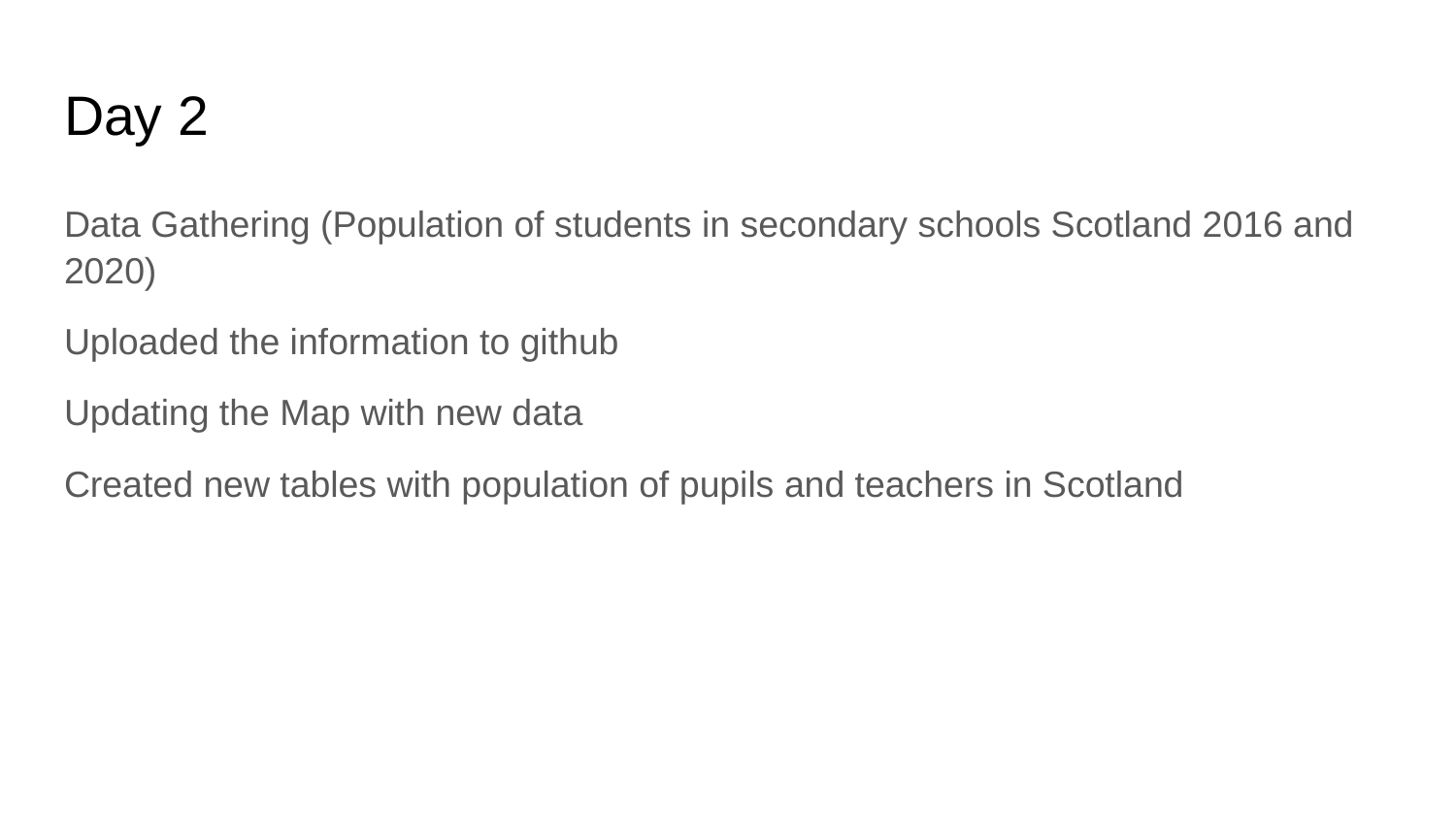

# Day 2
Data Gathering (Population of students in secondary schools Scotland 2016 and 2020)
Uploaded the information to github
Updating the Map with new data
Created new tables with population of pupils and teachers in Scotland